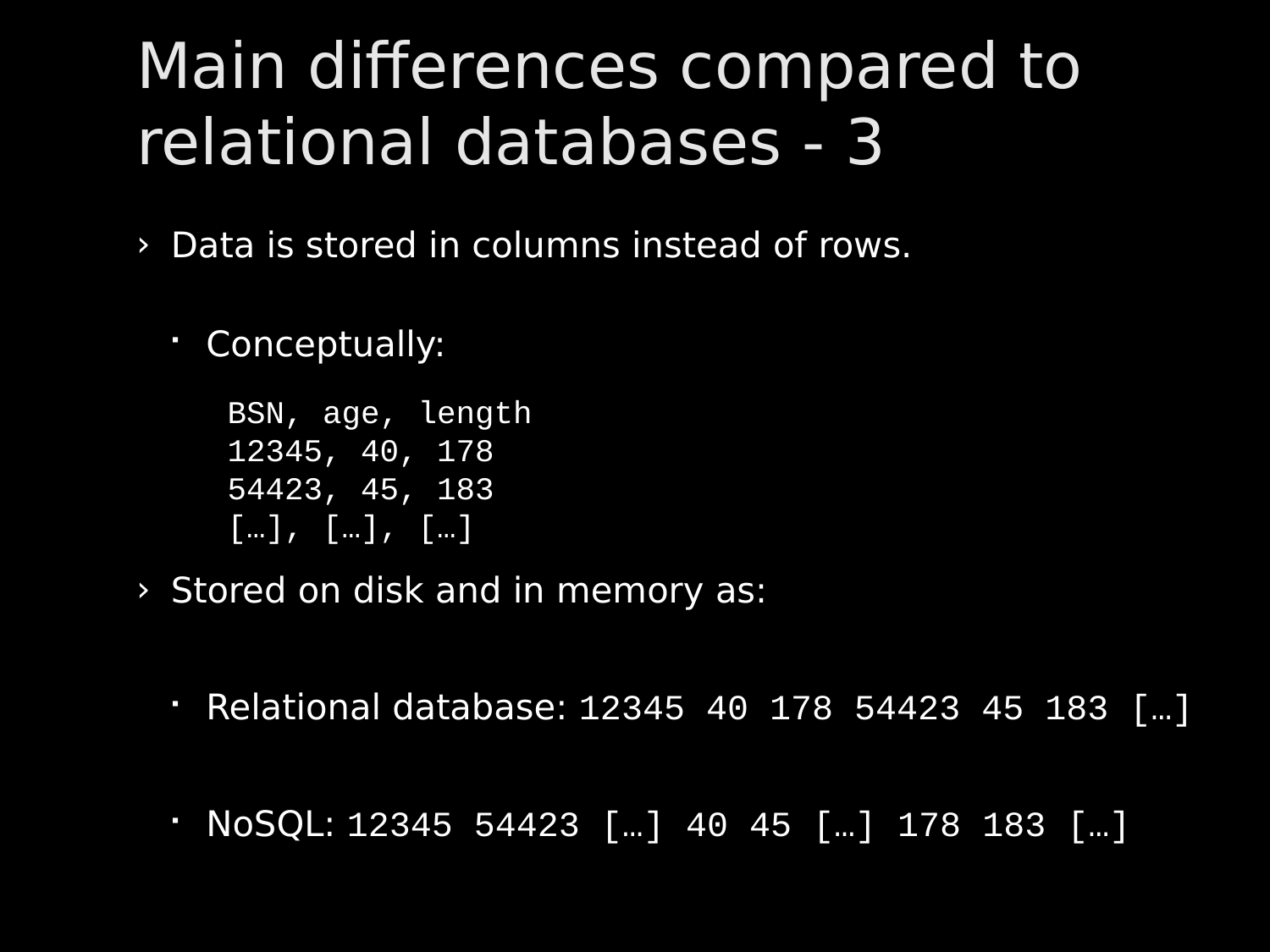

# Main differences compared to relational databases - 3
Data is stored in columns instead of rows.

Conceptually:

Stored on disk and in memory as:

Relational database: 12345 40 178 54423 45 183 […]

NoSQL: 12345 54423 […] 40 45 […] 178 183 […]

BSN, age, length
12345, 40, 178
54423, 45, 183
[…], […], […]